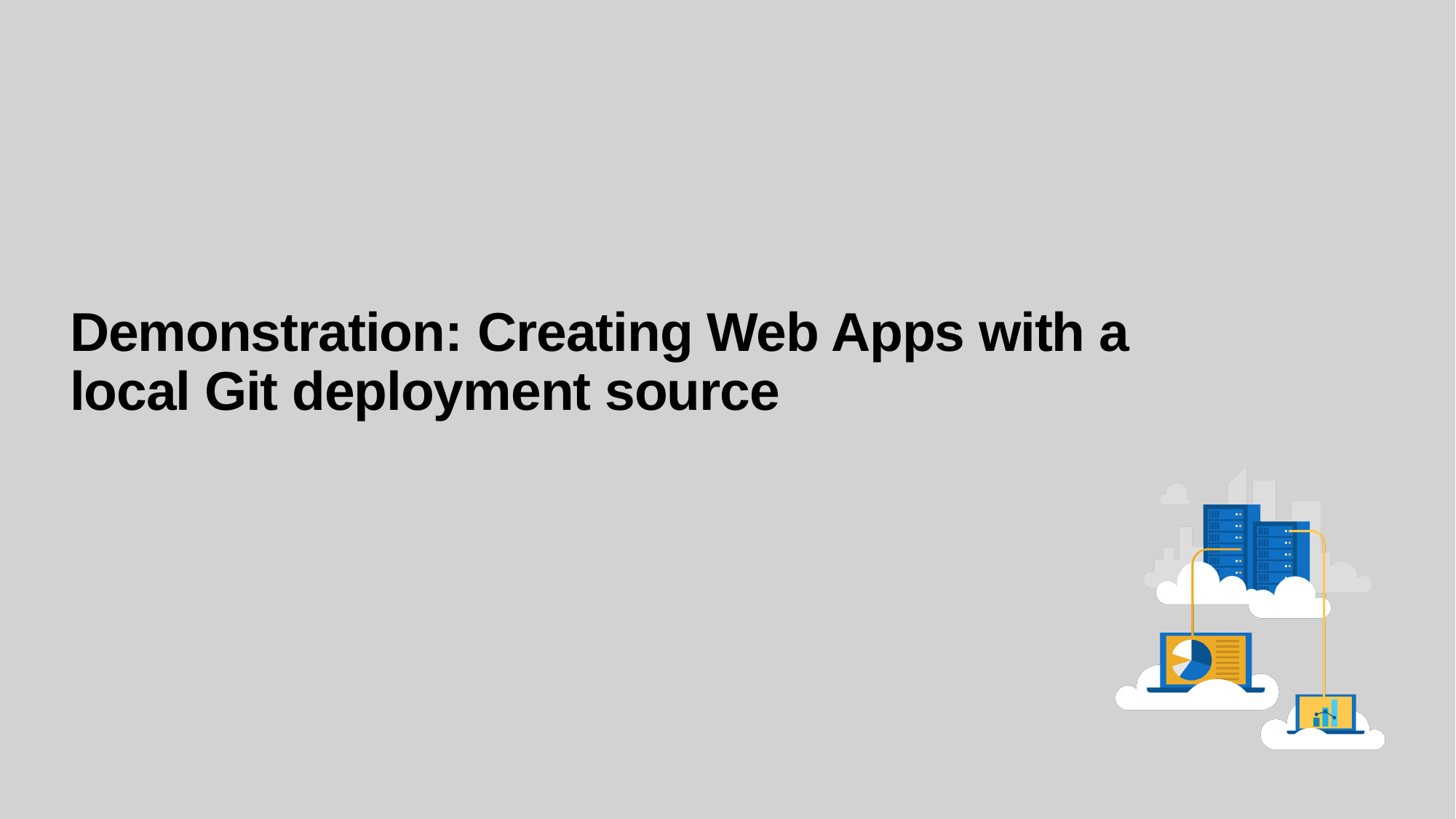

# Demonstration: Creating Web Apps with a local Git deployment source